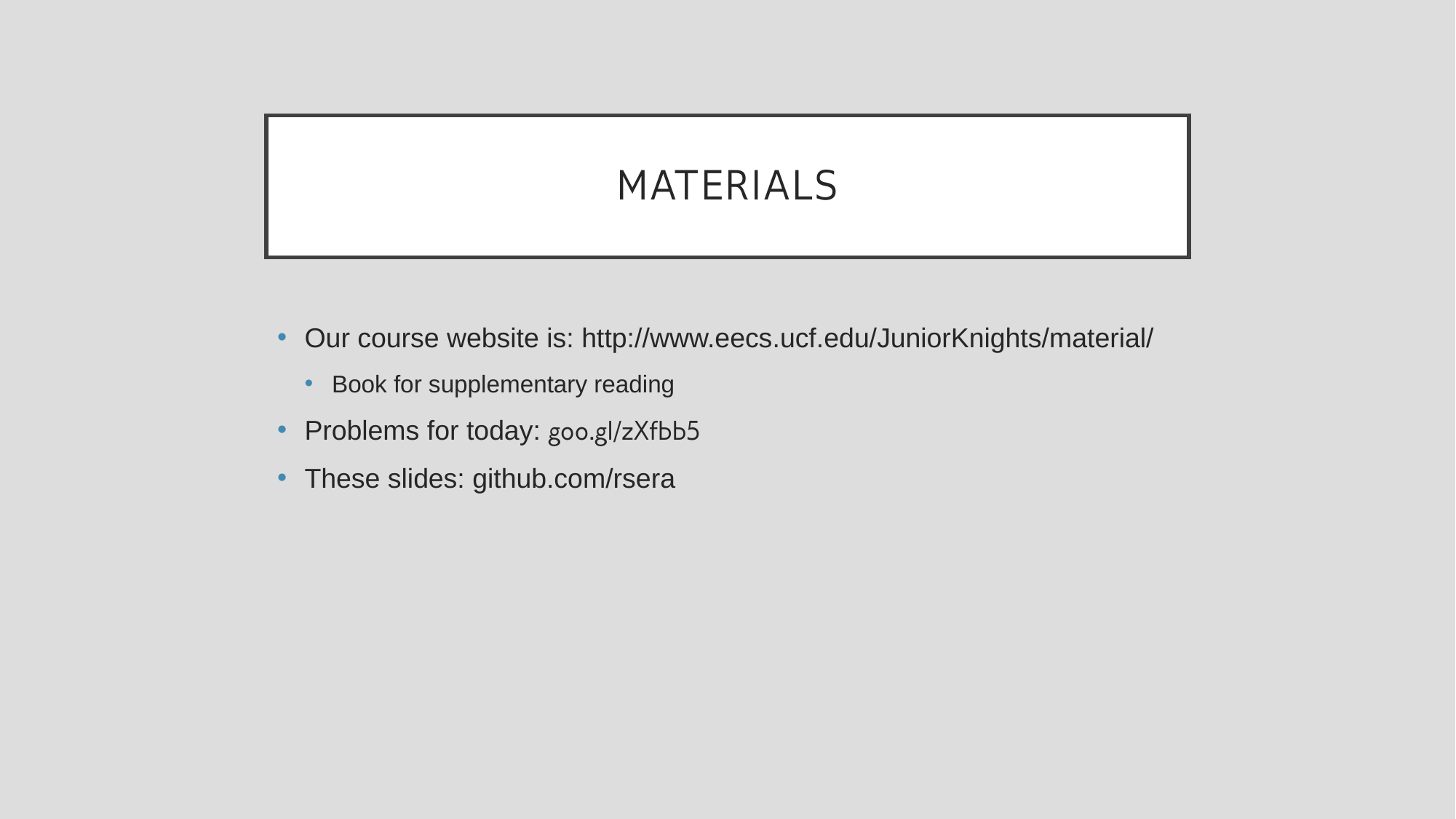

# Materials
Our course website is: http://www.eecs.ucf.edu/JuniorKnights/material/
Book for supplementary reading
Problems for today: goo.gl/zXfbb5
These slides: github.com/rsera